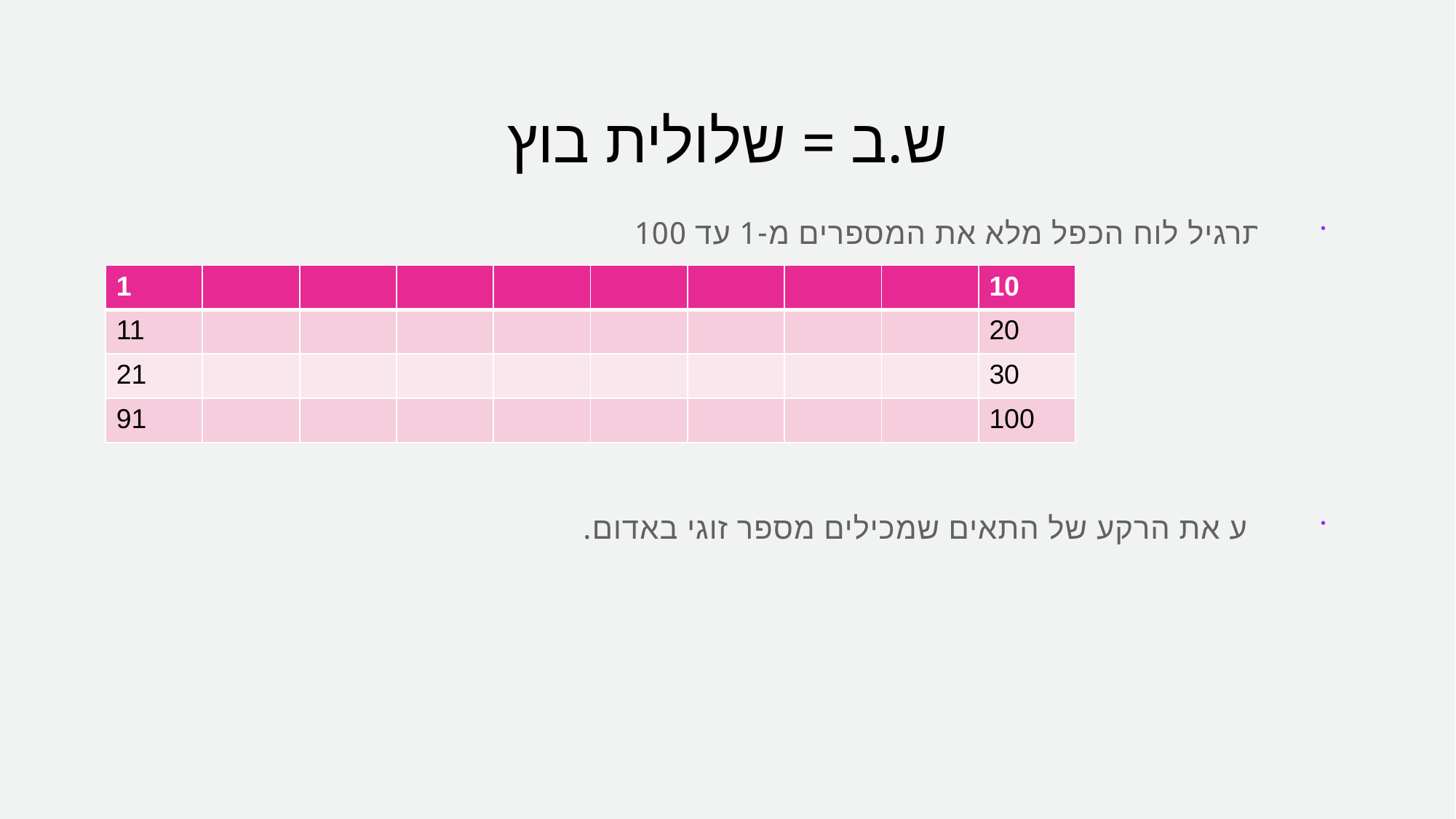

# ש.ב = שלולית בוץ
בתרגיל לוח הכפל מלא את המספרים מ-1 עד 100

צבע את הרקע של התאים שמכילים מספר זוגי באדום.
| 1 |  |  |  |  |  |  |  |  | 10 |
| --- | --- | --- | --- | --- | --- | --- | --- | --- | --- |
| 11 |  |  |  |  |  |  |  |  | 20 |
| 21 |  |  |  |  |  |  |  |  | 30 |
| 91 |  |  |  |  |  |  |  |  | 100 |